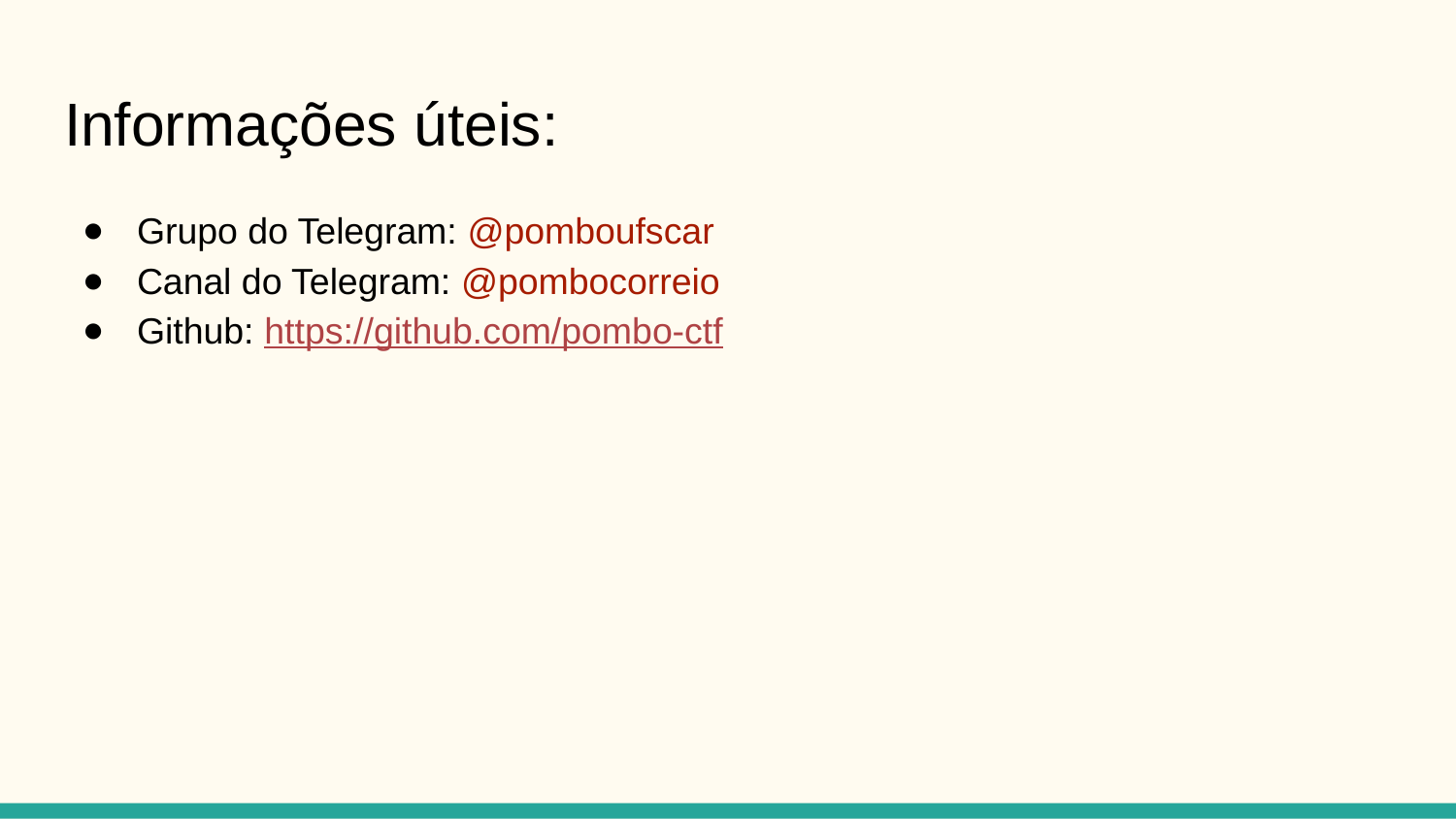

# Informações úteis:
Grupo do Telegram: @pomboufscar
Canal do Telegram: @pombocorreio
Github: https://github.com/pombo-ctf